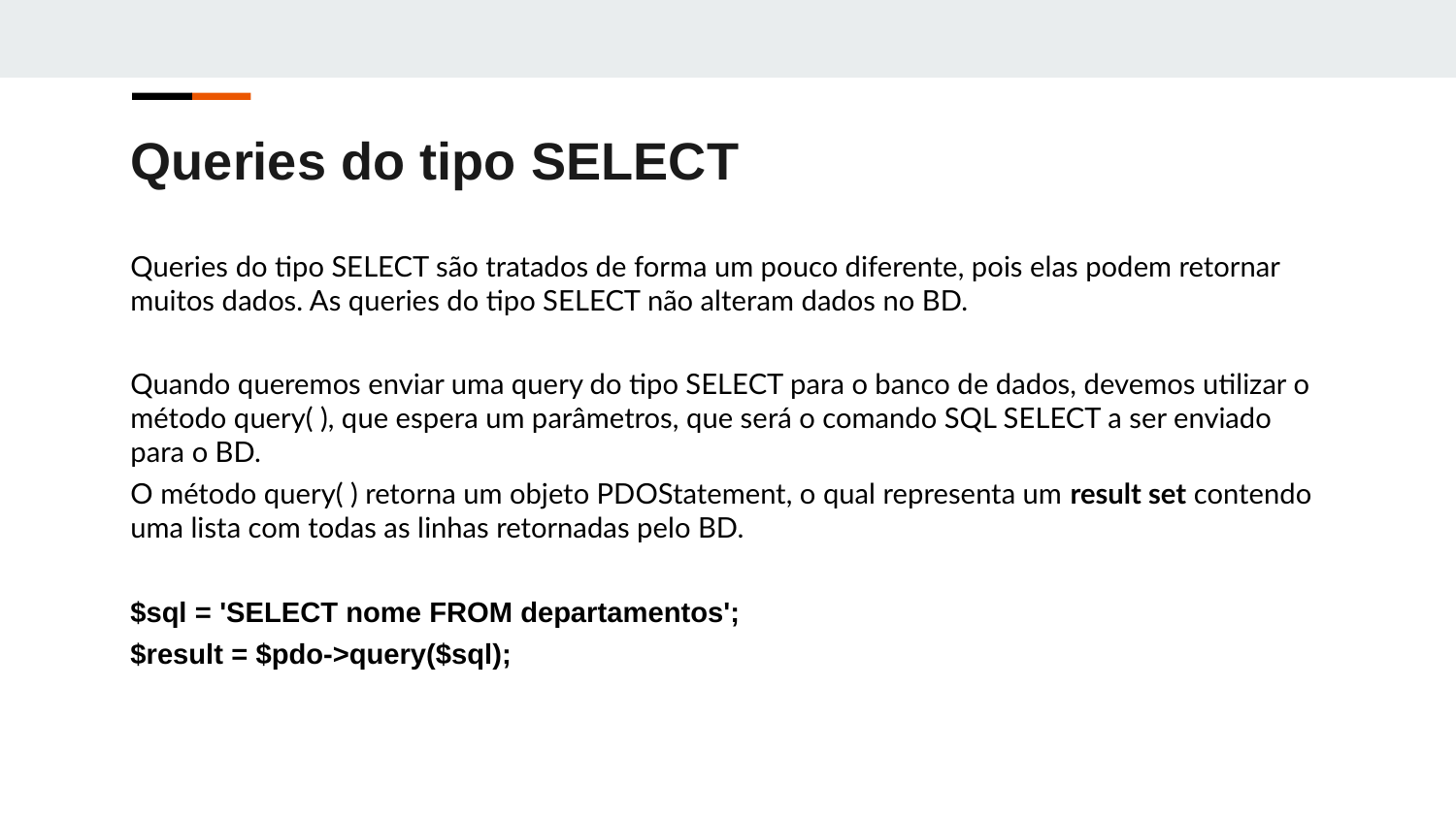

Queries do tipo SELECT
Queries do tipo SELECT são tratados de forma um pouco diferente, pois elas podem retornar muitos dados. As queries do tipo SELECT não alteram dados no BD.

Quando queremos enviar uma query do tipo SELECT para o banco de dados, devemos utilizar o método query( ), que espera um parâmetros, que será o comando SQL SELECT a ser enviado para o BD.
O método query( ) retorna um objeto PDOStatement, o qual representa um result set contendo uma lista com todas as linhas retornadas pelo BD.

$sql = 'SELECT nome FROM departamentos';
$result = $pdo->query($sql);